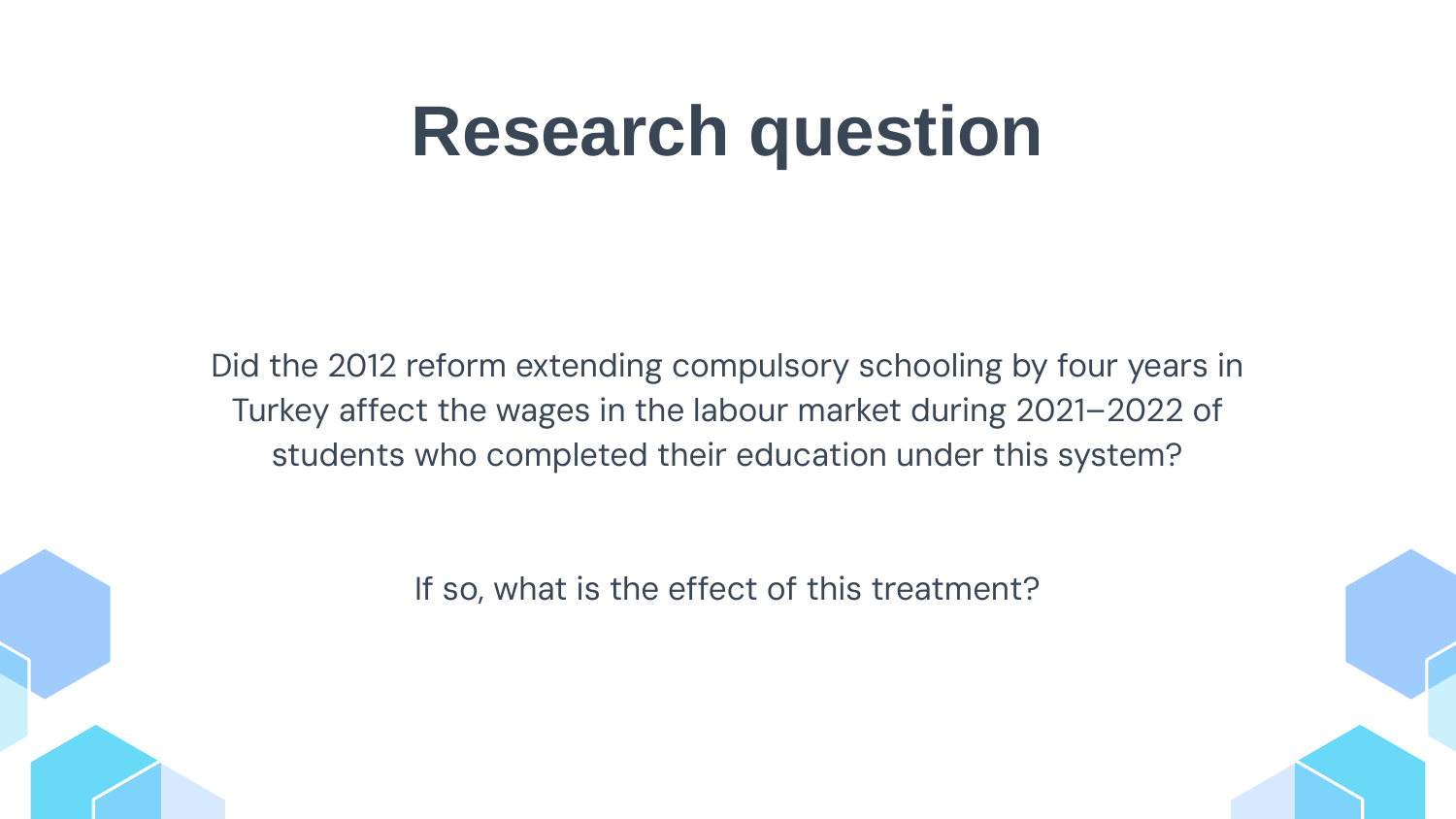

# Research question
Did the 2012 reform extending compulsory schooling by four years in Turkey affect the wages in the labour market during 2021–2022 of students who completed their education under this system?

If so, what is the effect of this treatment?